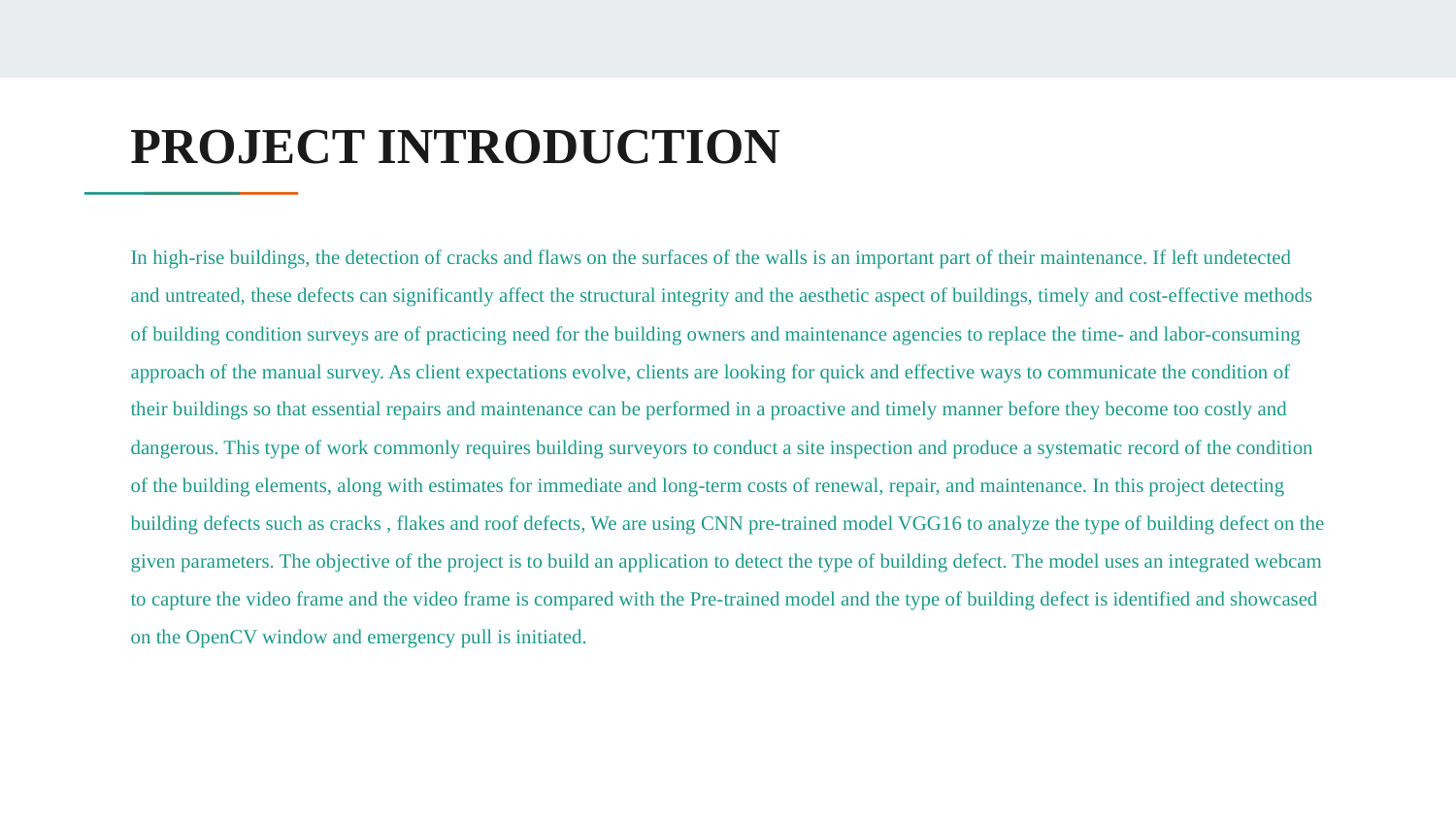

# PROJECT INTRODUCTION
In high-rise buildings, the detection of cracks and flaws on the surfaces of the walls is an important part of their maintenance. If left undetected and untreated, these defects can significantly affect the structural integrity and the aesthetic aspect of buildings, timely and cost-effective methods of building condition surveys are of practicing need for the building owners and maintenance agencies to replace the time- and labor-consuming approach of the manual survey. As client expectations evolve, clients are looking for quick and effective ways to communicate the condition of their buildings so that essential repairs and maintenance can be performed in a proactive and timely manner before they become too costly and dangerous. This type of work commonly requires building surveyors to conduct a site inspection and produce a systematic record of the condition of the building elements, along with estimates for immediate and long-term costs of renewal, repair, and maintenance. In this project detecting building defects such as cracks , flakes and roof defects, We are using CNN pre-trained model VGG16 to analyze the type of building defect on the given parameters. The objective of the project is to build an application to detect the type of building defect. The model uses an integrated webcam to capture the video frame and the video frame is compared with the Pre-trained model and the type of building defect is identified and showcased on the OpenCV window and emergency pull is initiated.